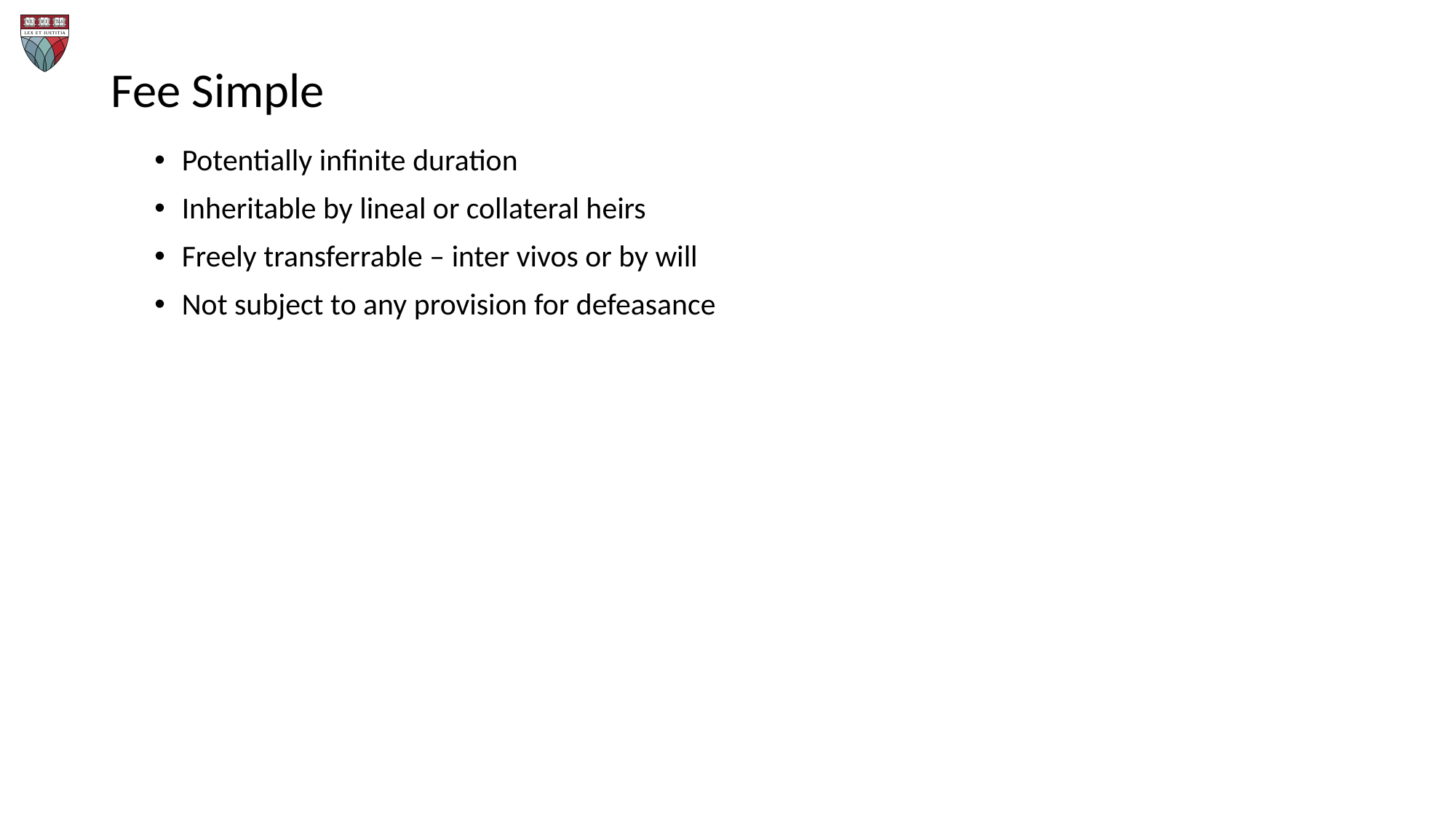

# Fee Simple
Potentially infinite duration
Inheritable by lineal or collateral heirs
Freely transferrable – inter vivos or by will
Not subject to any provision for defeasance